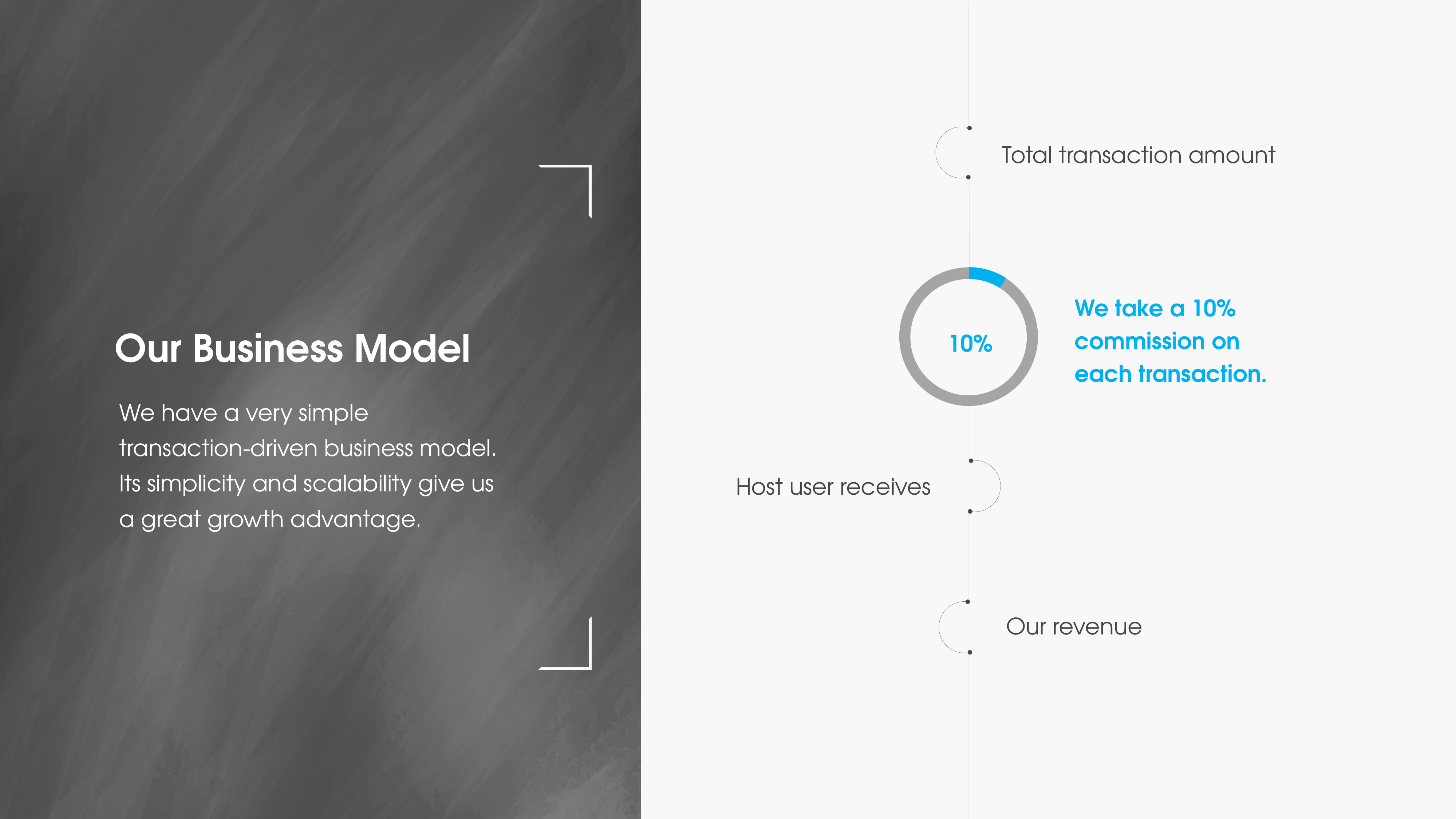

Total transaction amount

We take a 10% commission on
each transaction.
10%
Our Business Model
We have a very simple transaction-driven business model. Its simplicity and scalability give us a great growth advantage.
Host user receives

Our revenue